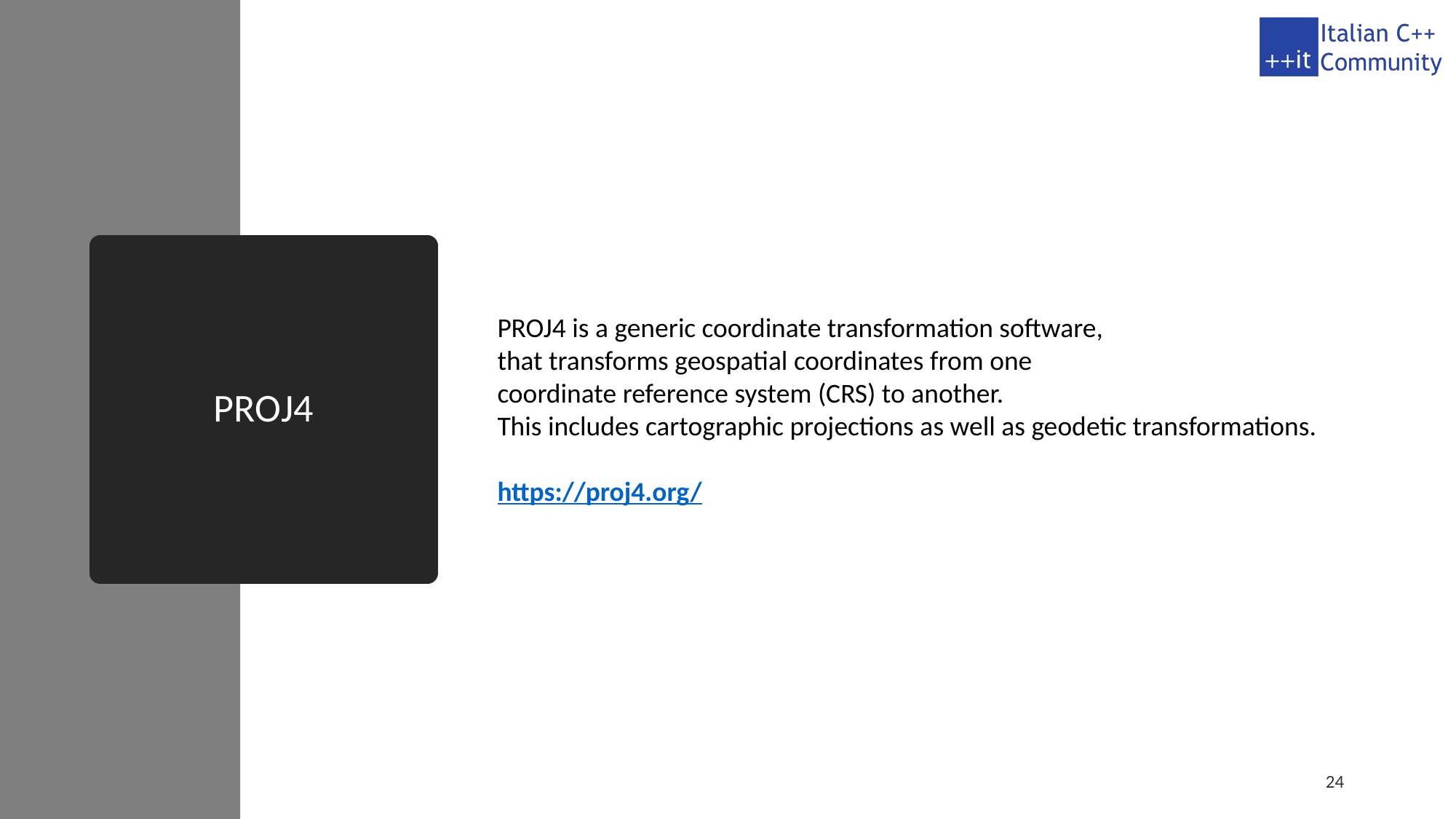

# PROJ4
PROJ4 is a generic coordinate transformation software,
that transforms geospatial coordinates from one
coordinate reference system (CRS) to another.
This includes cartographic projections as well as geodetic transformations.

https://proj4.org/
24